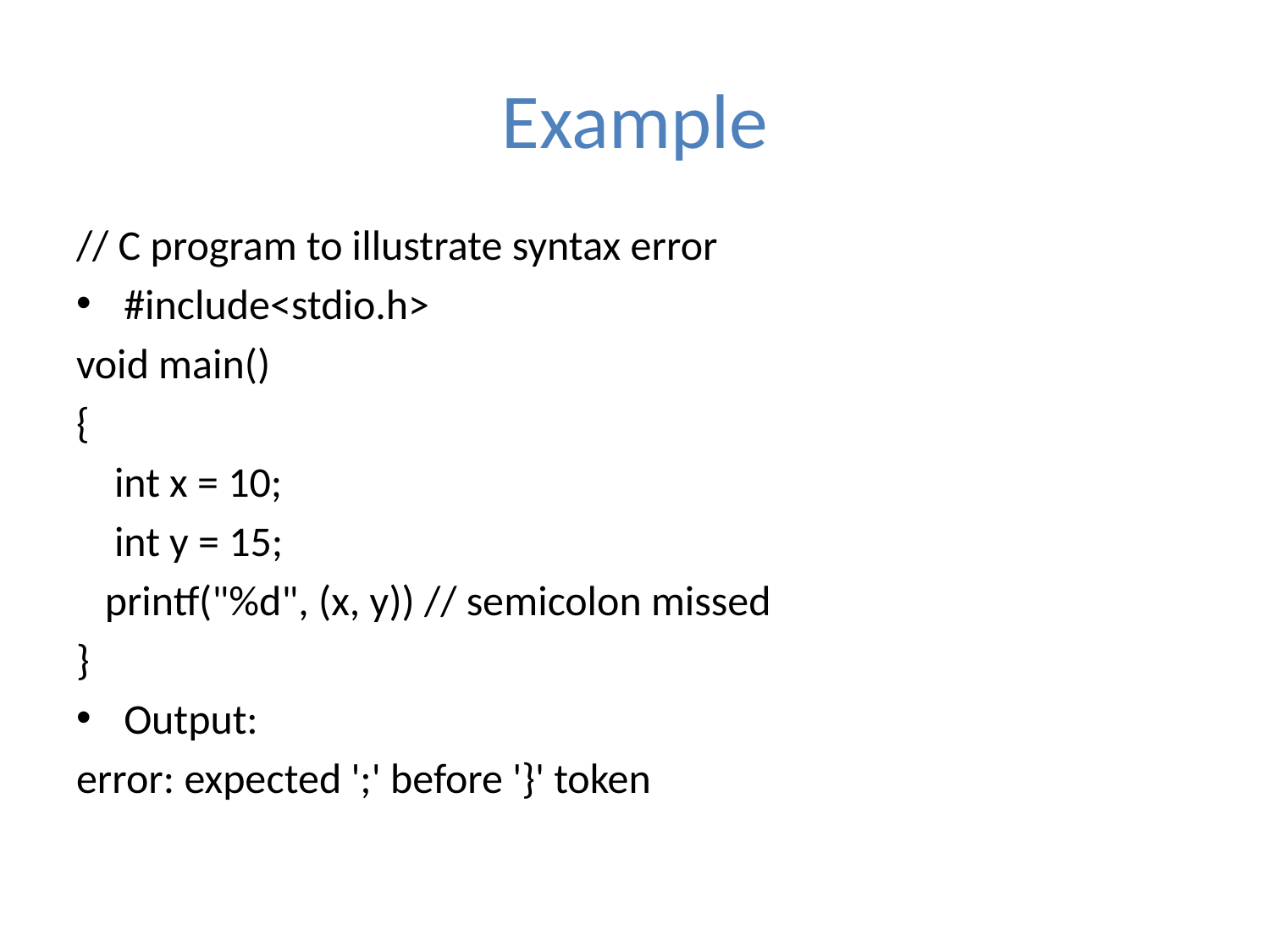

# Example
// C program to illustrate syntax error
#include<stdio.h>
void main()
{
    int x = 10;
    int y = 15;
   printf("%d", (x, y)) // semicolon missed
}
Output:
error: expected ';' before '}' token